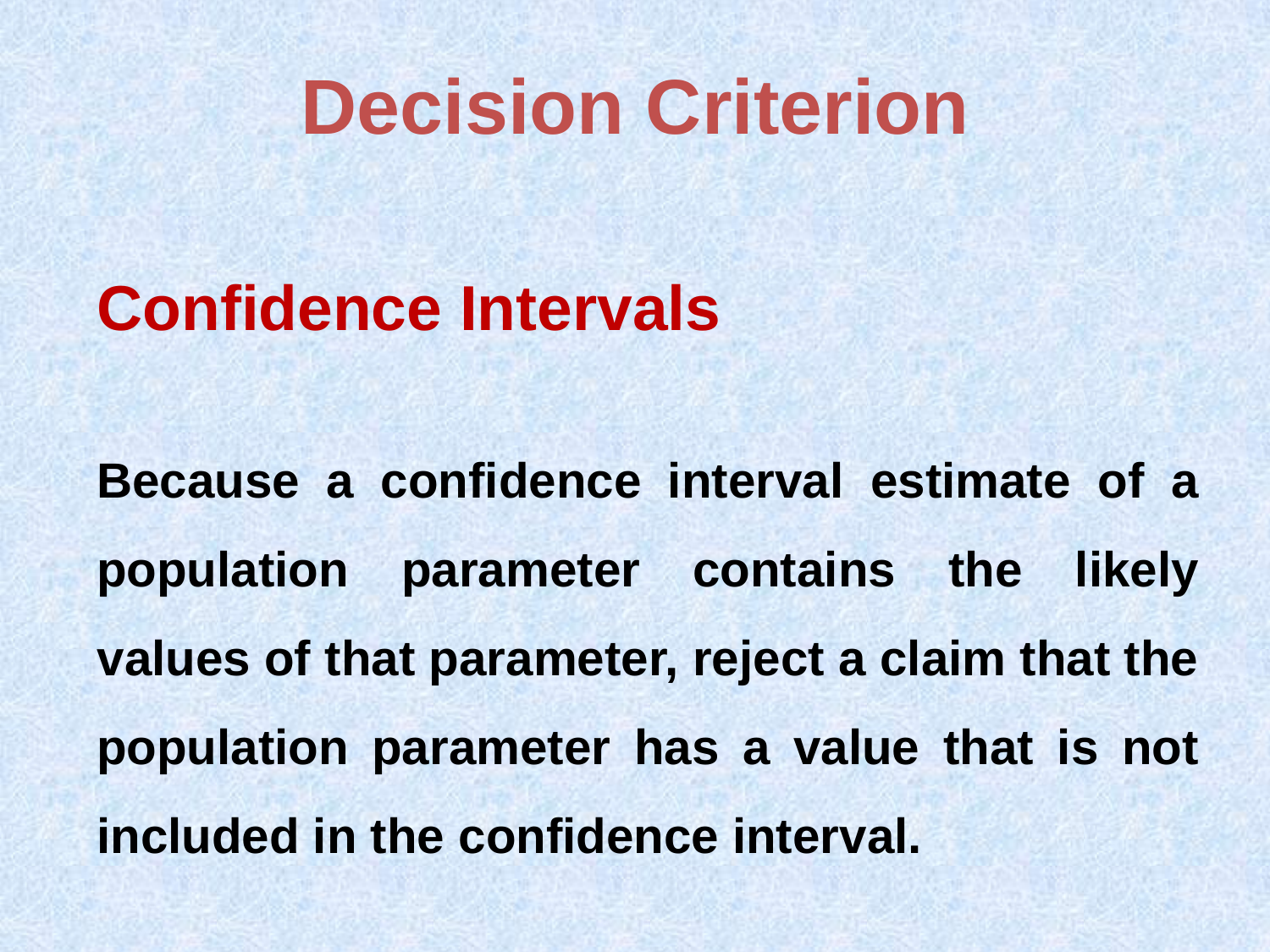

# Decision Criterion
Confidence Intervals

Because a confidence interval estimate of a population parameter contains the likely values of that parameter, reject a claim that the population parameter has a value that is not included in the confidence interval.